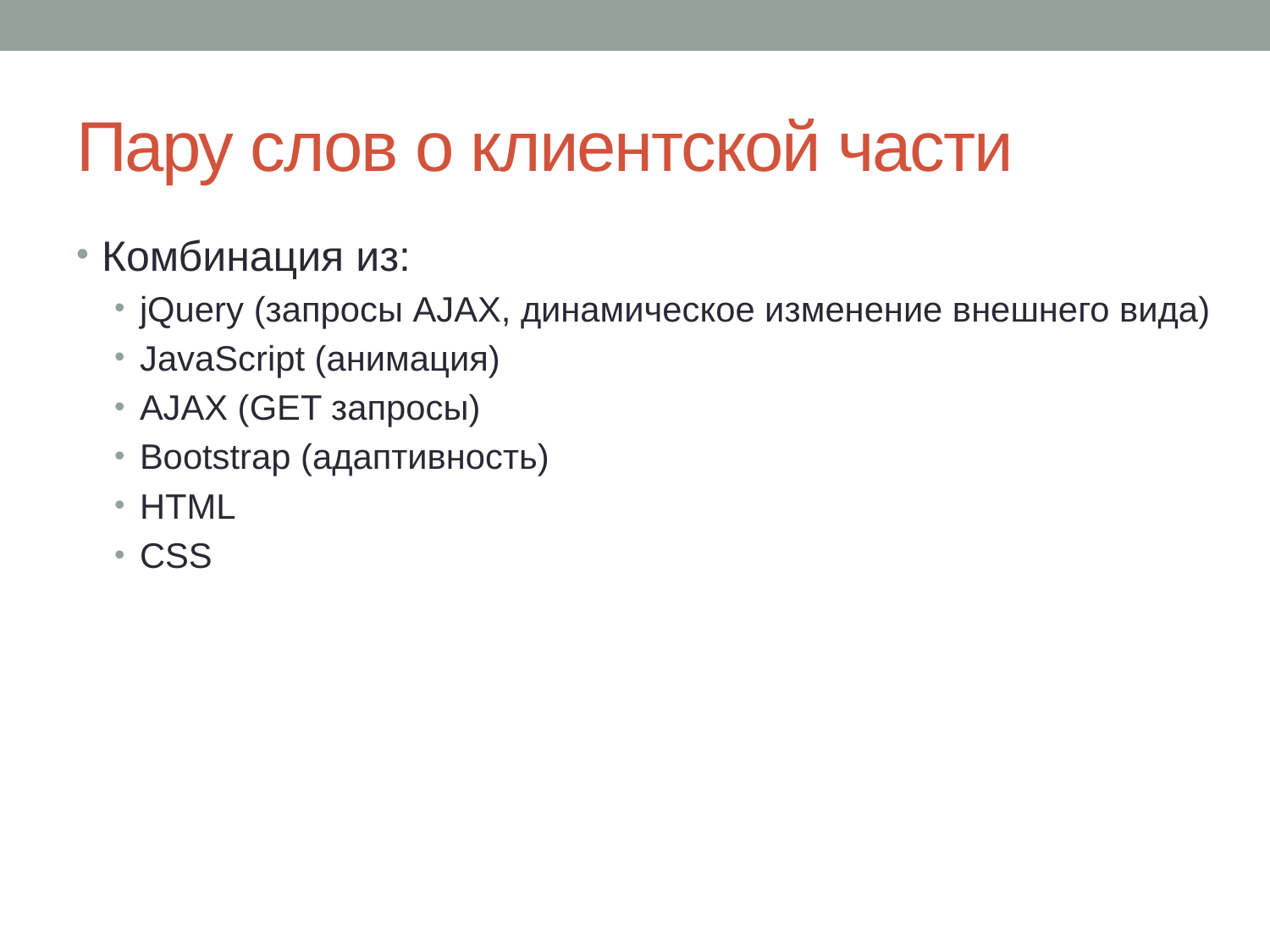

# Пару слов о клиентской части
Комбинация из:
jQuery (запросы AJAX, динамическое изменение внешнего вида)
JavaScript (анимация)
AJAX (GET запросы)
Bootstrap (адаптивность)
HTML
CSS